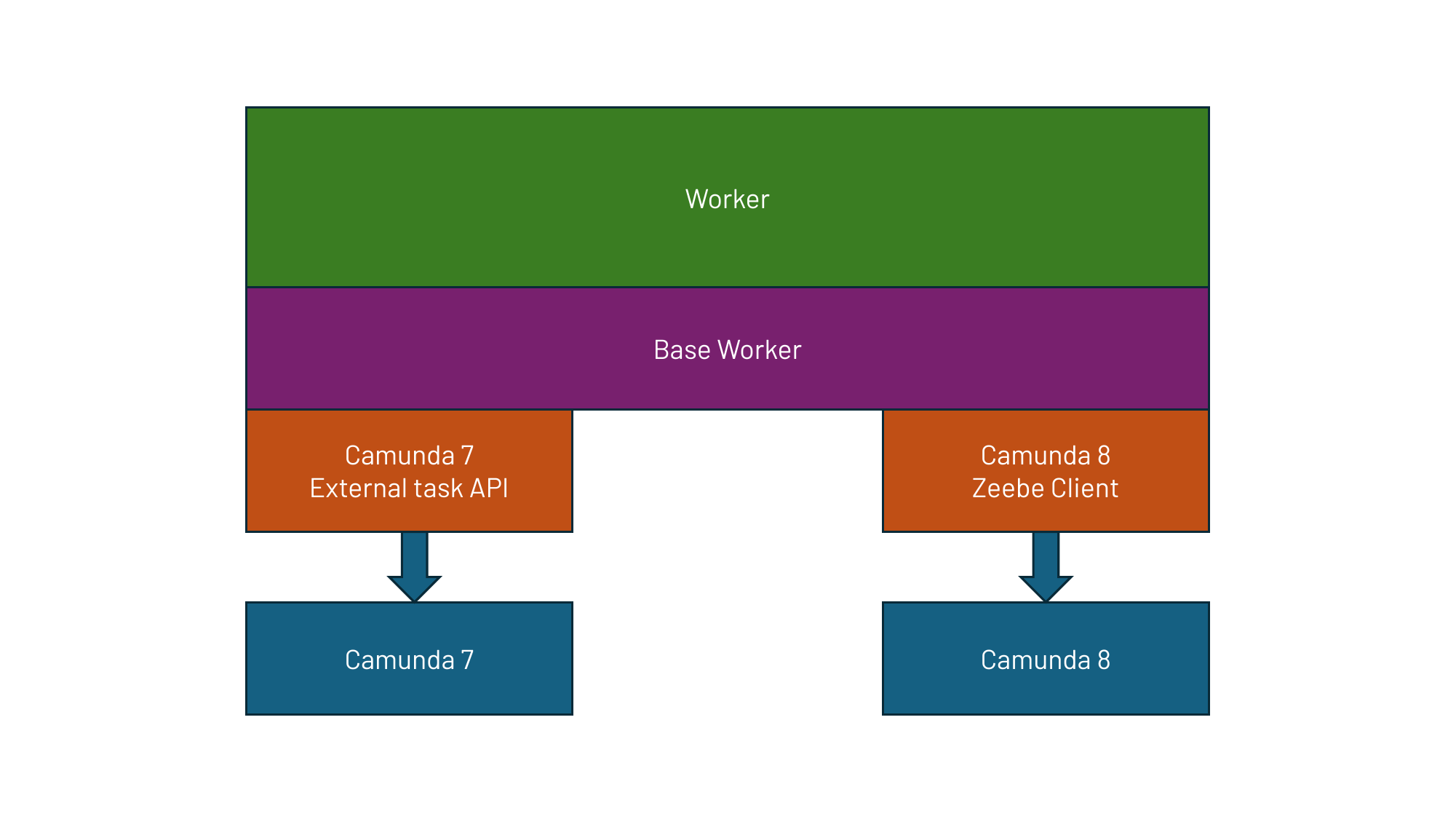

Worker
Base Worker
Camunda 7
External task API
Camunda 8
Zeebe Client

Camunda 8
Camunda 7